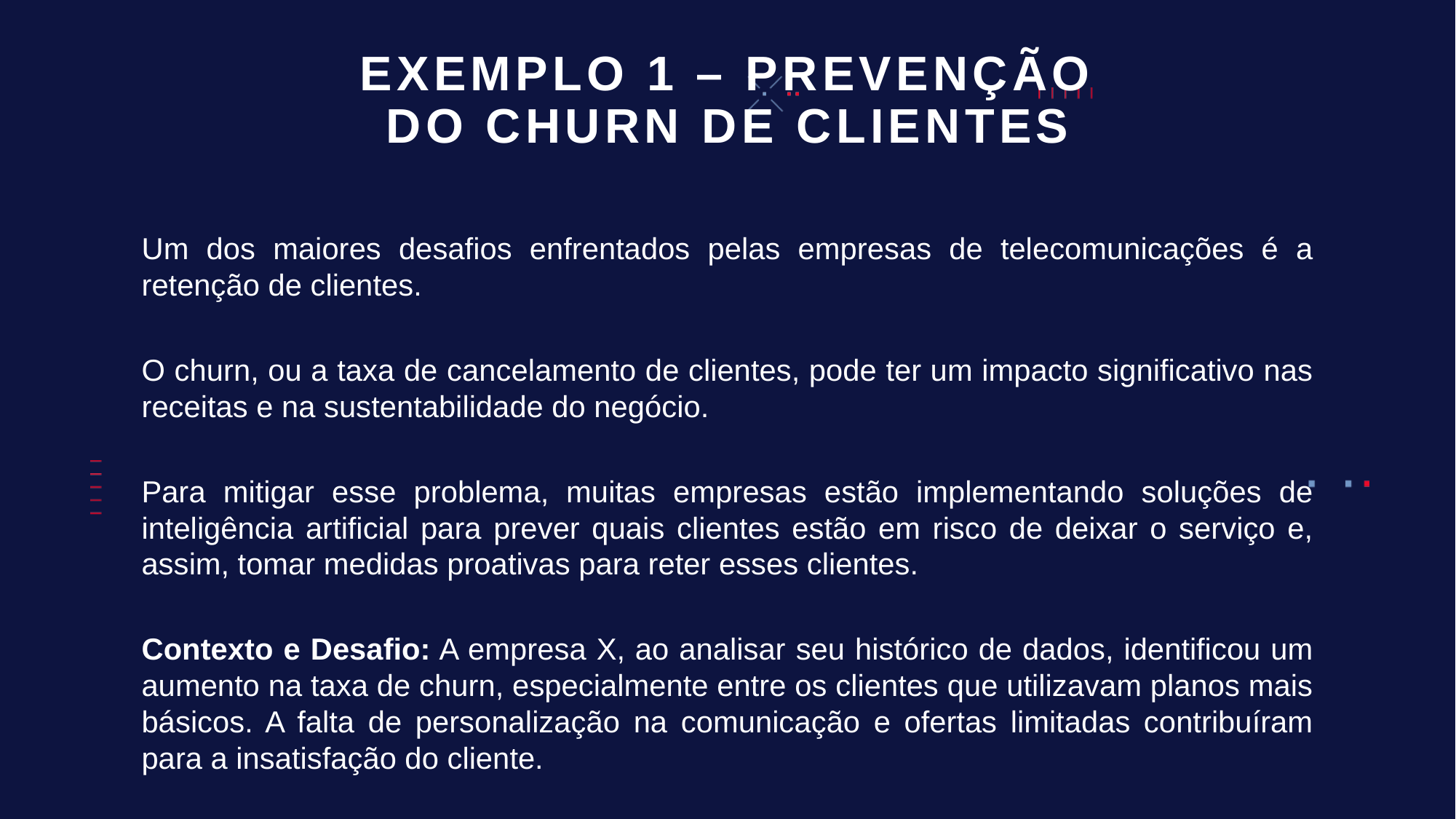

# EXEMPLO 1 – PREVENÇÃO DO CHURN DE CLIENTES
Um dos maiores desafios enfrentados pelas empresas de telecomunicações é a retenção de clientes.

O churn, ou a taxa de cancelamento de clientes, pode ter um impacto significativo nas receitas e na sustentabilidade do negócio.

Para mitigar esse problema, muitas empresas estão implementando soluções de inteligência artificial para prever quais clientes estão em risco de deixar o serviço e, assim, tomar medidas proativas para reter esses clientes.

Contexto e Desafio: A empresa X, ao analisar seu histórico de dados, identificou um aumento na taxa de churn, especialmente entre os clientes que utilizavam planos mais básicos. A falta de personalização na comunicação e ofertas limitadas contribuíram para a insatisfação do cliente.